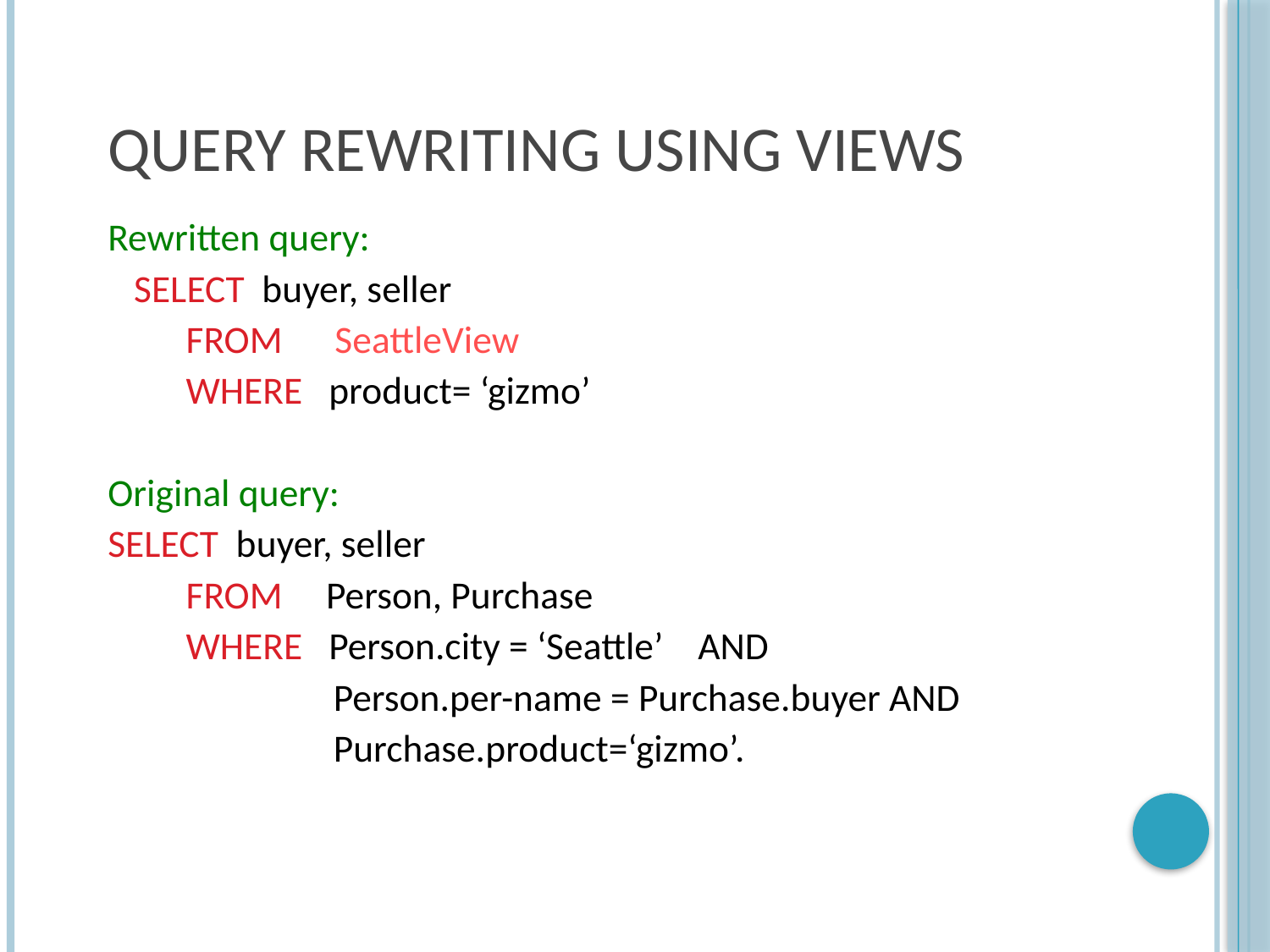

# Query Rewriting Using Views
Rewritten query:
   SELECT  buyer, seller
         FROM      SeattleView
         WHERE   product= ‘gizmo’

Original query:
SELECT  buyer, seller
         FROM     Person, Purchase
         WHERE   Person.city = ‘Seattle’    AND
                          Person.per-name = Purchase.buyer AND
                          Purchase.product=‘gizmo’.